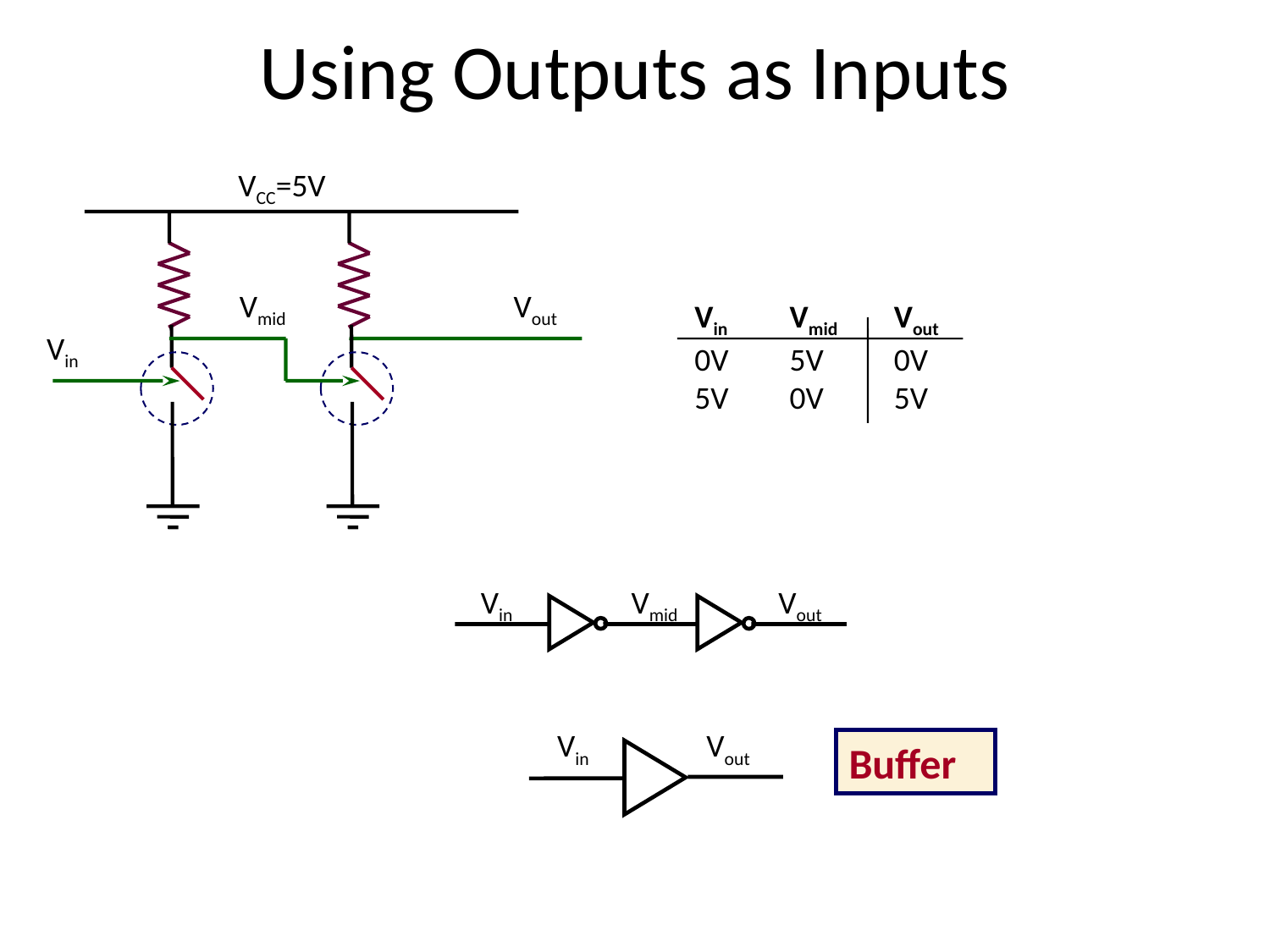

# Using Outputs as Inputs
VCC=5V

Vout

Vmid
Vin	Vmid	Vout
0V	5V	0V
5V	0V	5V

Vin

Vmid
Vout
Vin

Vin
Vout
Buffer